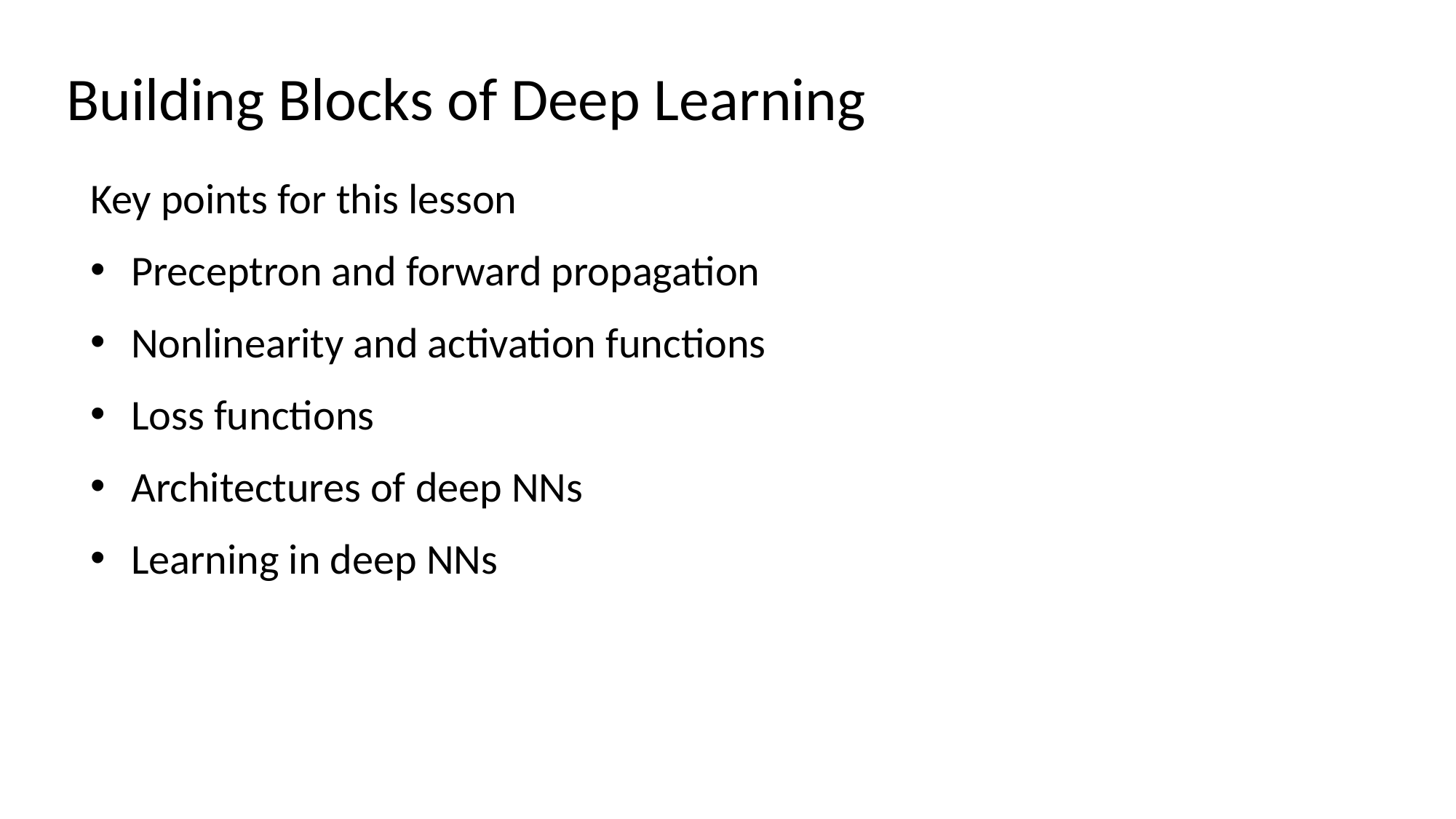

# Building Blocks of Deep Learning
Key points for this lesson
Preceptron and forward propagation
Nonlinearity and activation functions
Loss functions
Architectures of deep NNs
Learning in deep NNs